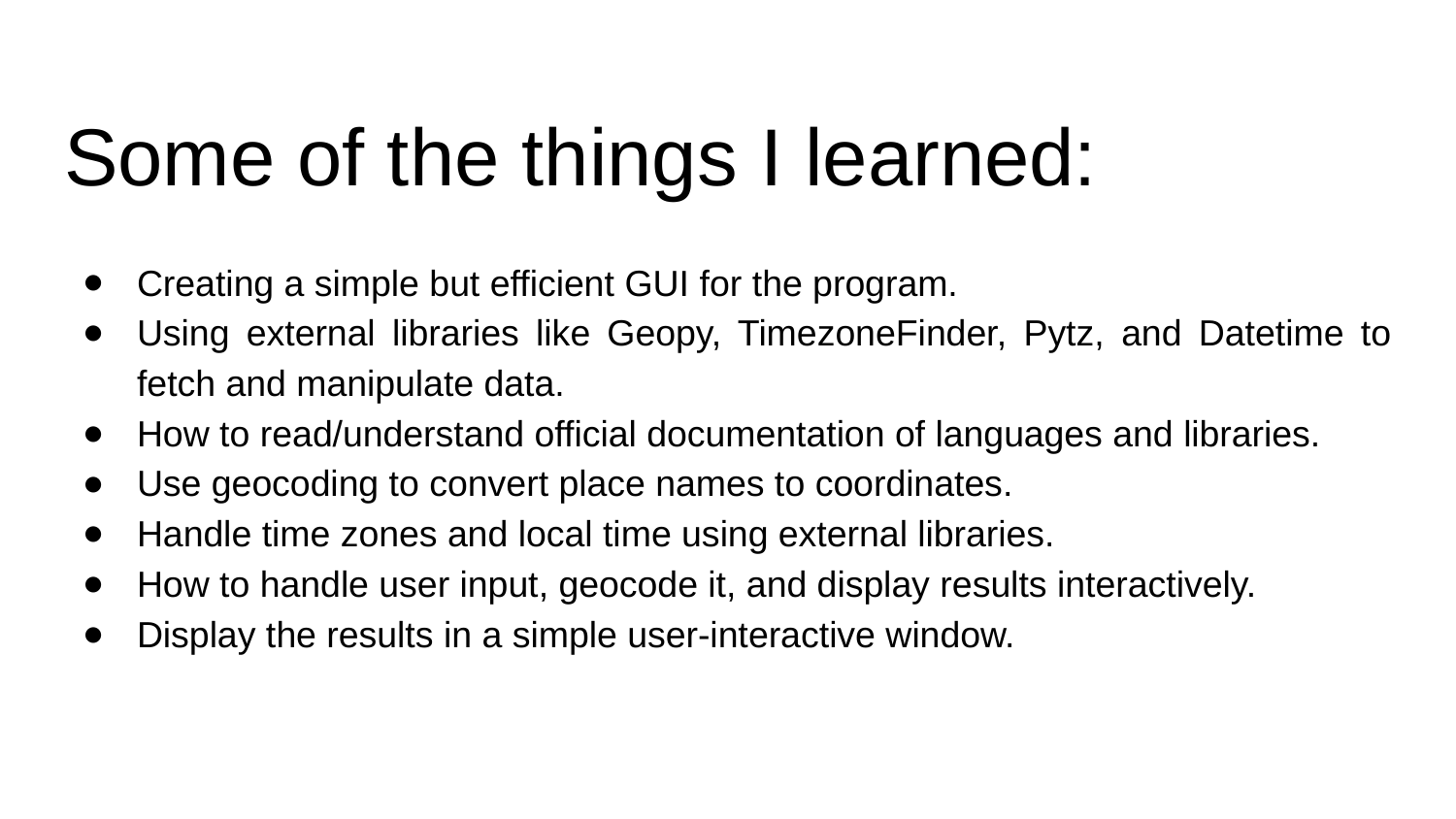

# Some of the things I learned:
Creating a simple but efficient GUI for the program.
Using external libraries like Geopy, TimezoneFinder, Pytz, and Datetime to fetch and manipulate data.
How to read/understand official documentation of languages and libraries.
Use geocoding to convert place names to coordinates.
Handle time zones and local time using external libraries.
How to handle user input, geocode it, and display results interactively.
Display the results in a simple user-interactive window.